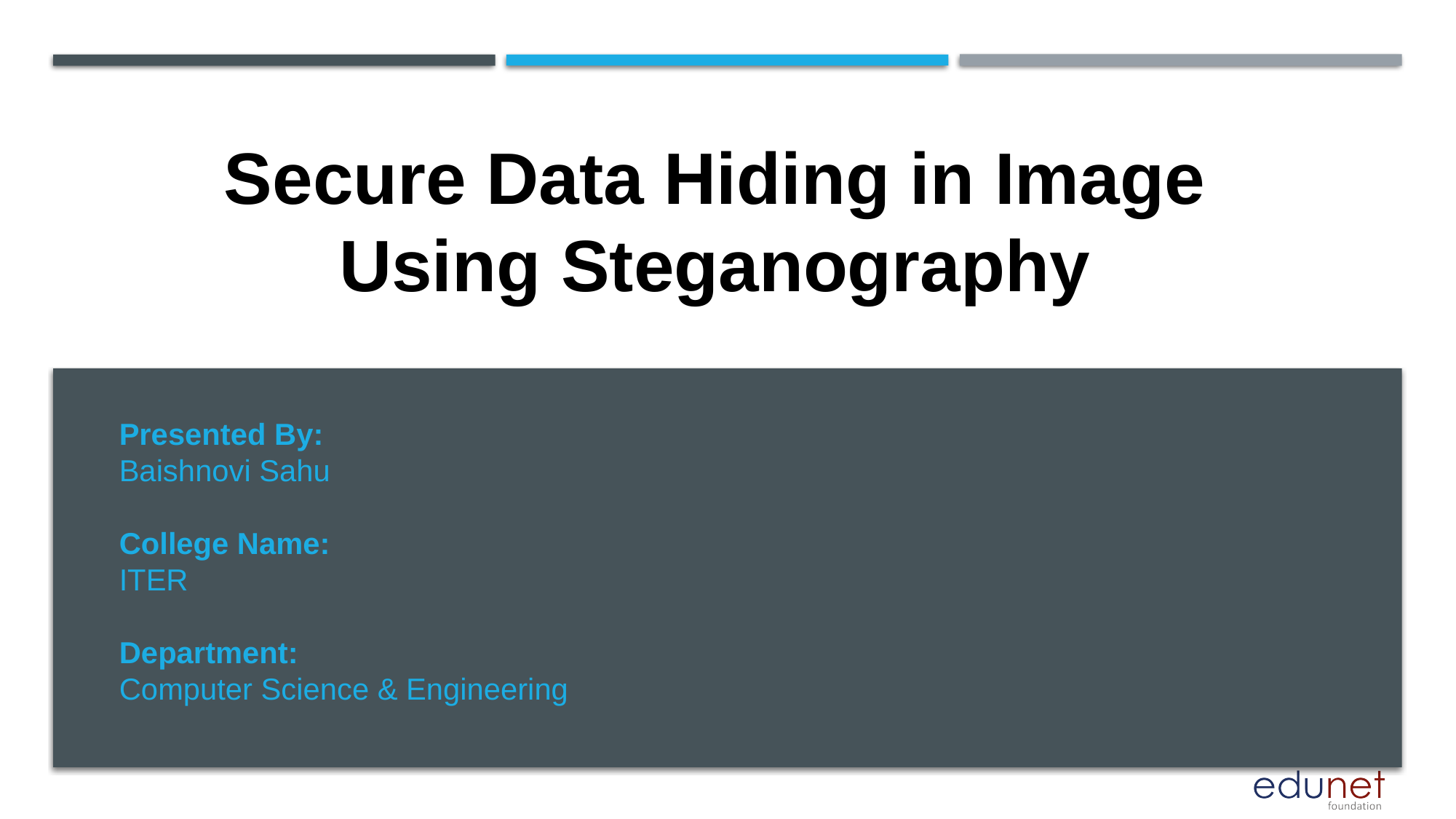

# Secure Data Hiding in Image Using Steganography
Presented By:
Baishnovi Sahu

College Name:
ITER

Department:
Computer Science & Engineering